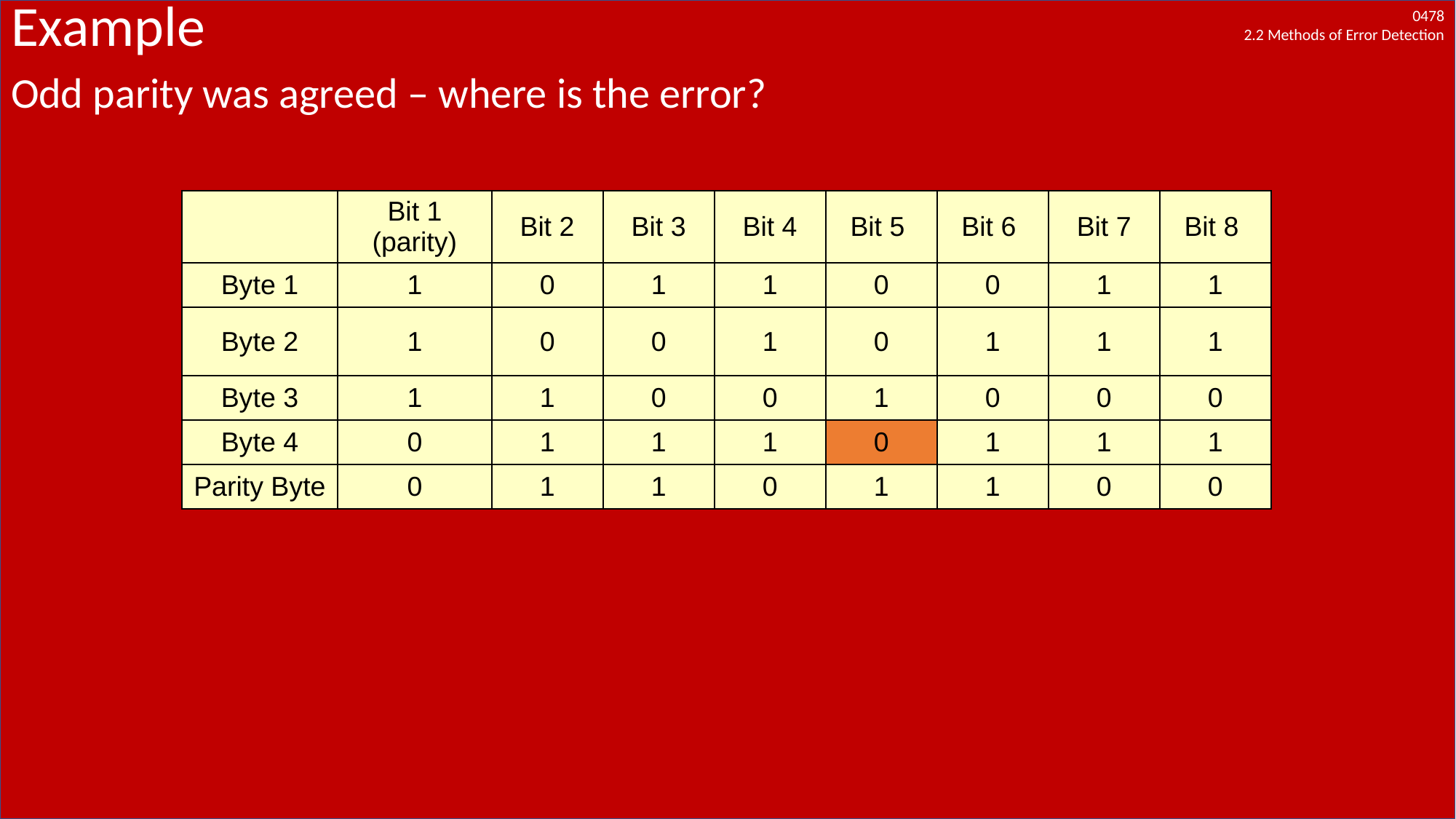

# Example
Odd parity was agreed – where is the error?
|  | Bit 1 (parity) | Bit 2 | Bit 3 | Bit 4 | Bit 5 | Bit 6 | Bit 7 | Bit 8 |
| --- | --- | --- | --- | --- | --- | --- | --- | --- |
| Byte 1 | 1 | 0 | 1 | 1 | 0 | 0 | 1 | 1 |
| Byte 2 | 1 | 0 | 0 | 1 | 0 | 1 | 1 | 1 |
| Byte 3 | 1 | 1 | 0 | 0 | 1 | 0 | 0 | 0 |
| Byte 4 | 0 | 1 | 1 | 1 | 0 | 1 | 1 | 1 |
| Parity Byte | 0 | 1 | 1 | 0 | 1 | 1 | 0 | 0 |